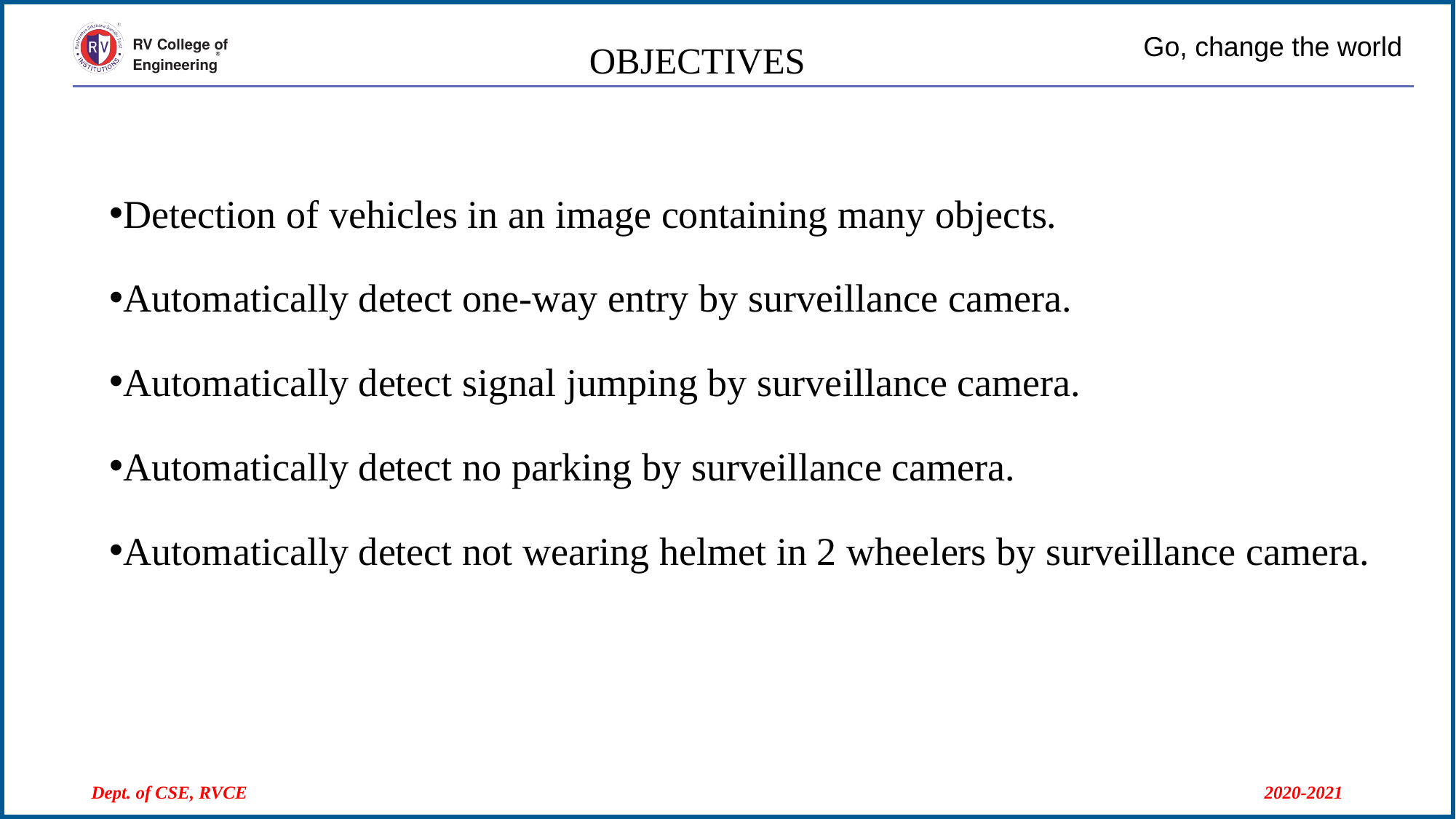

# Go, change the world
OBJECTIVES
RV College of
Engineering

Detection of vehicles in an image containing many objects.
Automatically detect one-way entry by surveillance camera.
Automatically detect signal jumping by surveillance camera.
Automatically detect no parking by surveillance camera.
Automatically detect not wearing helmet in 2 wheelers by surveillance camera.
Dept. of CSE, RVCE
2020-2021